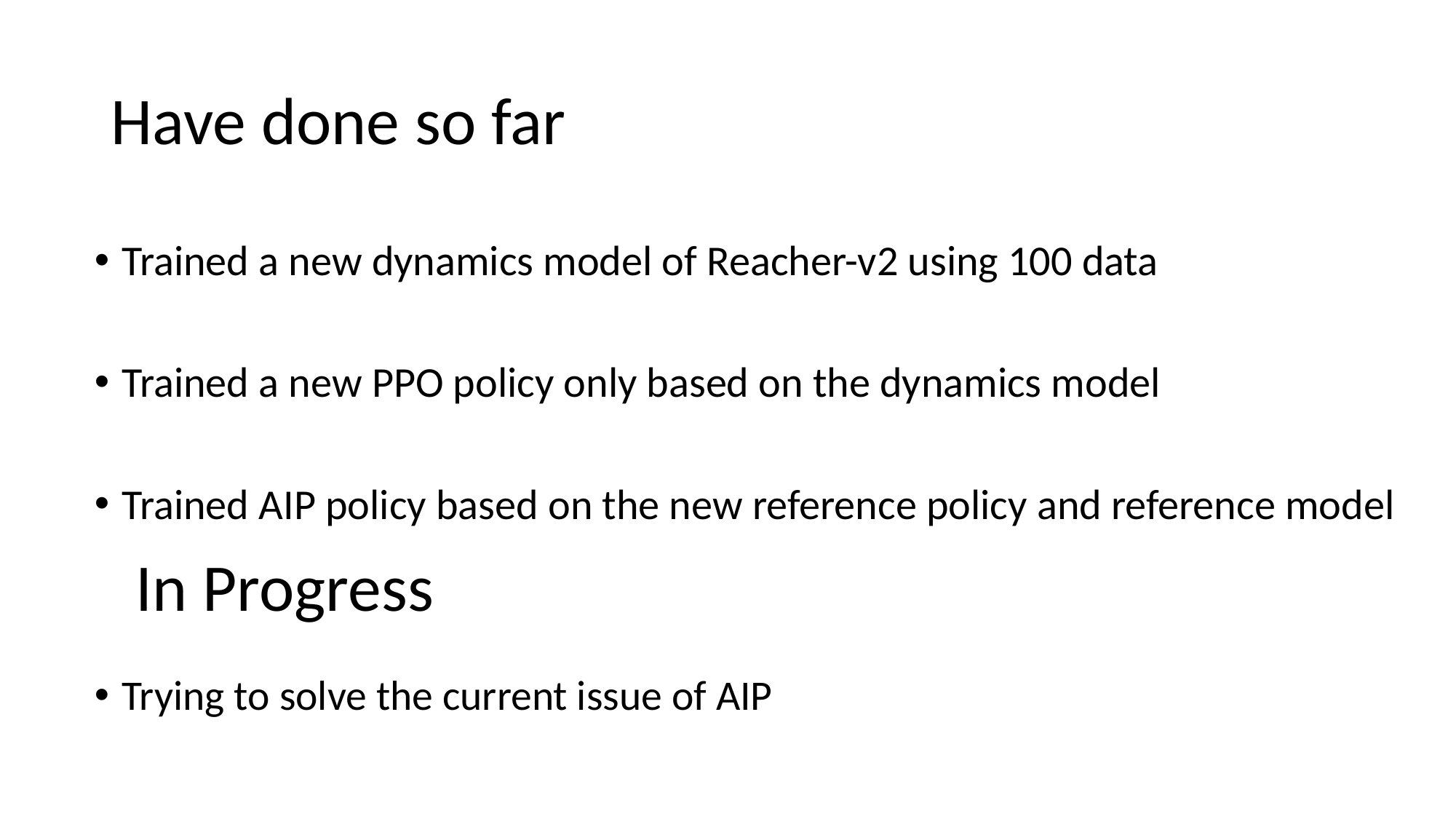

# Have done so far
Trained a new dynamics model of Reacher-v2 using 100 data

Trained a new PPO policy only based on the dynamics model

Trained AIP policy based on the new reference policy and reference model
In Progress
Trying to solve the current issue of AIP